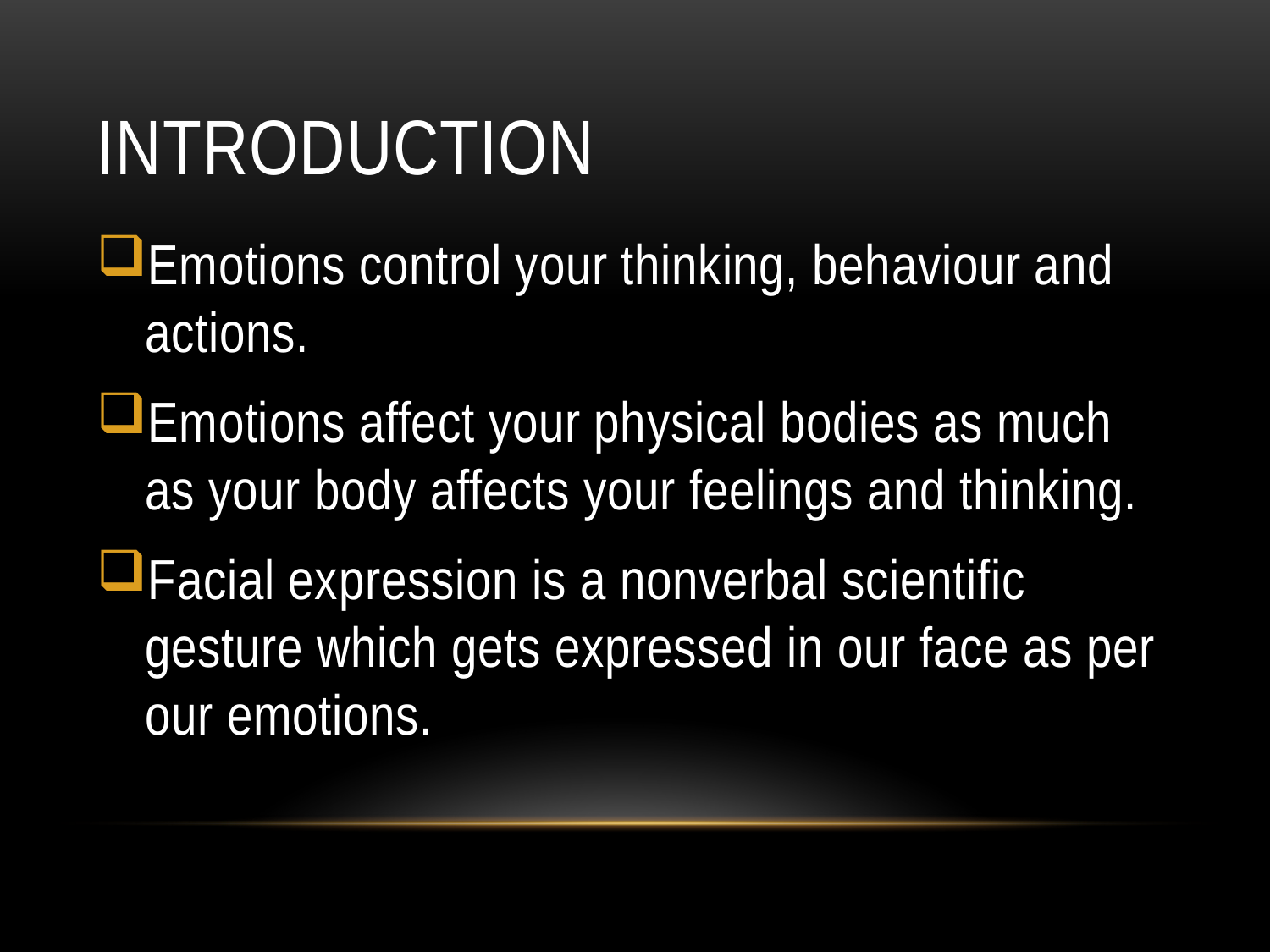

# INTRODUCTION
Emotions control your thinking, behaviour and actions.
Emotions affect your physical bodies as much as your body affects your feelings and thinking.
Facial expression is a nonverbal scientific gesture which gets expressed in our face as per our emotions.